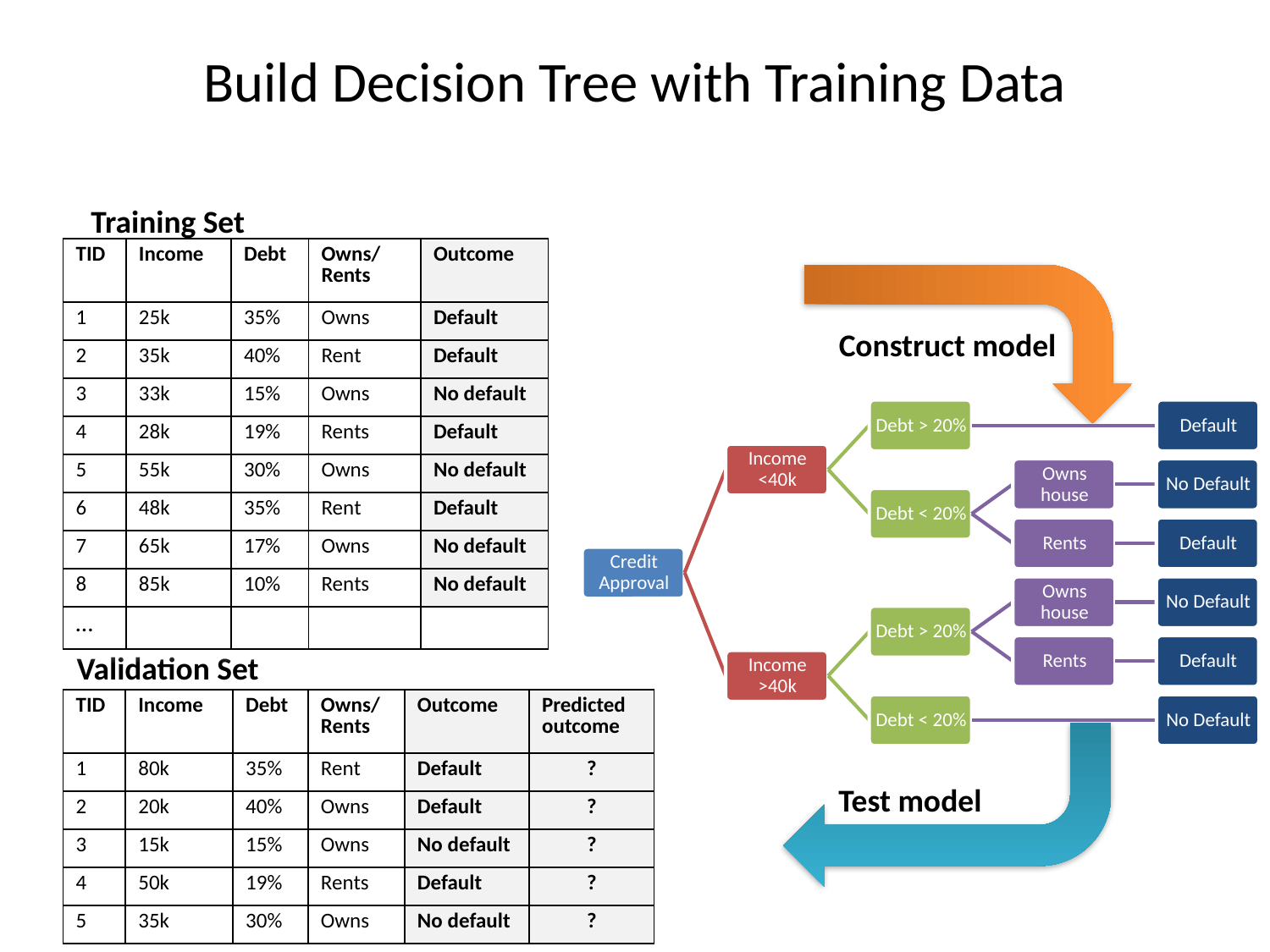

Build Decision Tree with Training Data

Training Set
| TID | Income | Debt | Owns/ Rents | Outcome |
| --- | --- | --- | --- | --- |
| 1 | 25k | 35% | Owns | Default |
| 2 | 35k | 40% | Rent | Default |
| 3 | 33k | 15% | Owns | No default |
| 4 | 28k | 19% | Rents | Default |
| 5 | 55k | 30% | Owns | No default |
| 6 | 48k | 35% | Rent | Default |
| 7 | 65k | 17% | Owns | No default |
| 8 | 85k | 10% | Rents | No default |
| … |  |  |  |  |
Credit
Approval

Income
<40k

Debt > 20%

Default

Debt < 20%

Owns house

No Default

Rents

Default

Income
>40k

Debt > 20%

Owns house

No Default

Rents

Default

Debt < 20%

No Default
Construct model
Validation Set
| TID | Income | Debt | Owns/ Rents | Outcome | Predicted outcome |
| --- | --- | --- | --- | --- | --- |
| 1 | 80k | 35% | Rent | Default | ? |
| 2 | 20k | 40% | Owns | Default | ? |
| 3 | 15k | 15% | Owns | No default | ? |
| 4 | 50k | 19% | Rents | Default | ? |
| 5 | 35k | 30% | Owns | No default | ? |

Test model